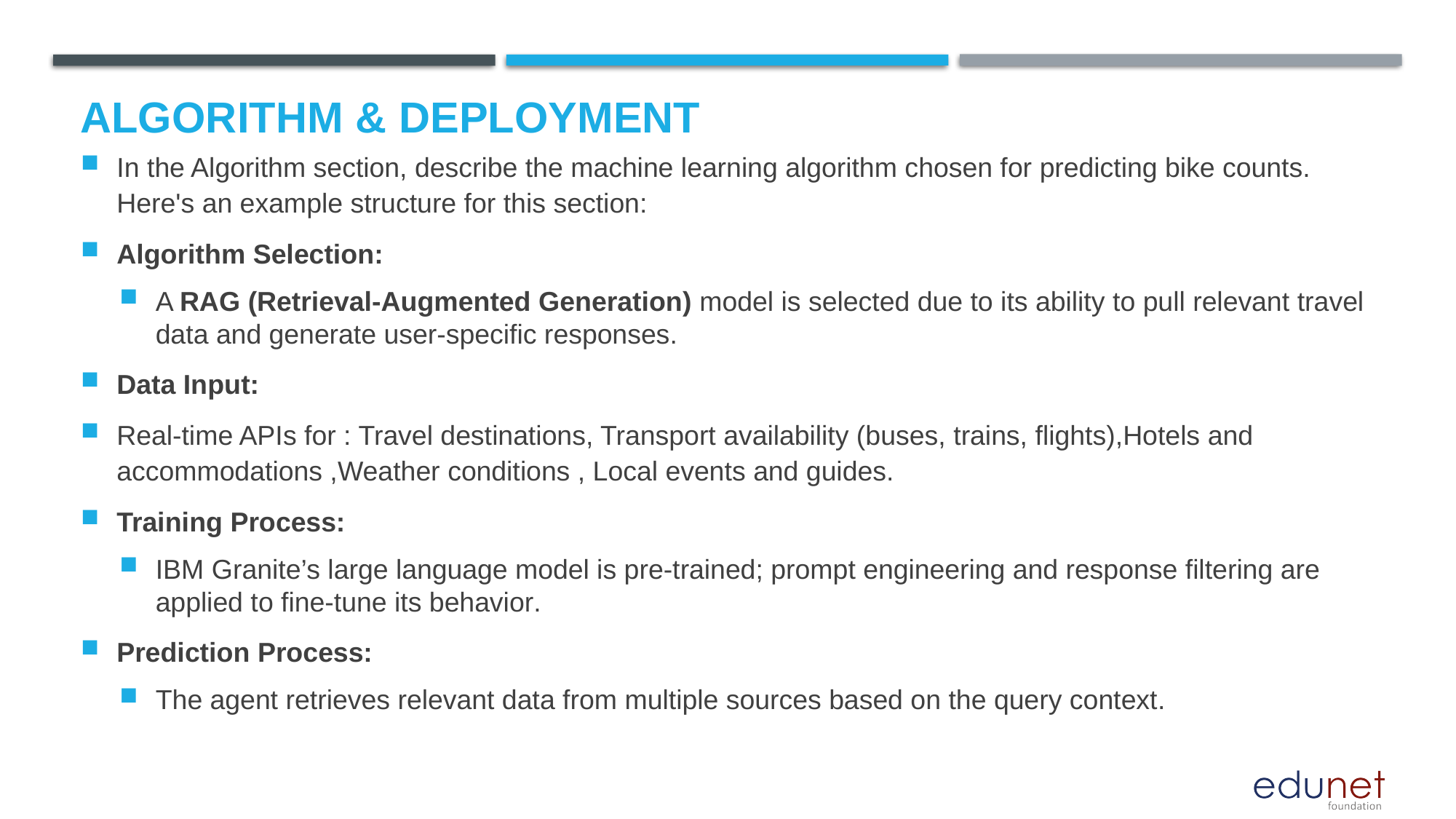

# Algorithm & Deployment
In the Algorithm section, describe the machine learning algorithm chosen for predicting bike counts. Here's an example structure for this section:
Algorithm Selection:
A RAG (Retrieval-Augmented Generation) model is selected due to its ability to pull relevant travel data and generate user-specific responses.
Data Input:
Real-time APIs for : Travel destinations, Transport availability (buses, trains, flights),Hotels and accommodations ,Weather conditions , Local events and guides.
Training Process:
IBM Granite’s large language model is pre-trained; prompt engineering and response filtering are applied to fine-tune its behavior.
Prediction Process:
The agent retrieves relevant data from multiple sources based on the query context.